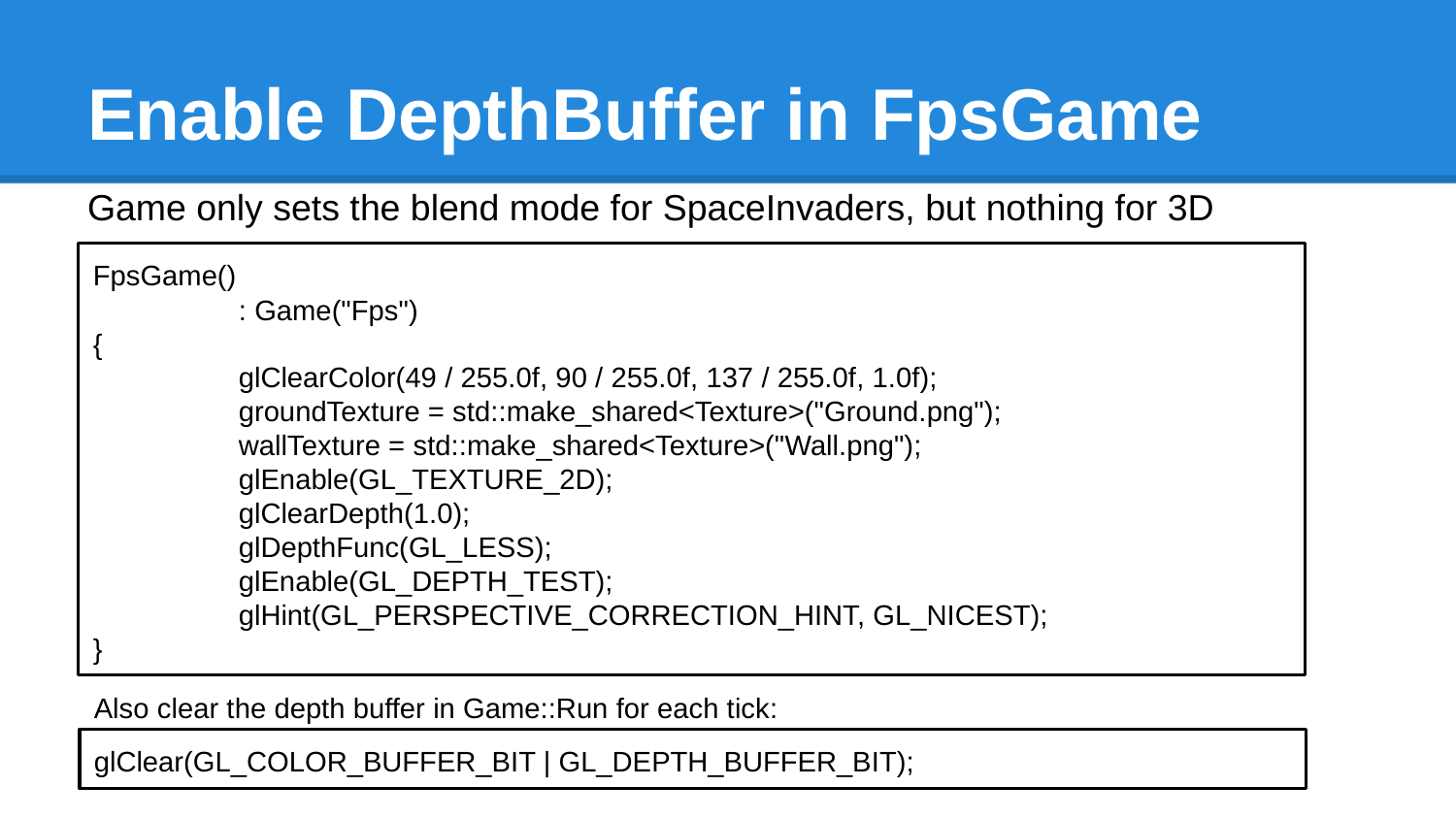

# Enable DepthBuffer in FpsGame
Game only sets the blend mode for SpaceInvaders, but nothing for 3D
FpsGame()
	: Game("Fps")
{
	glClearColor(49 / 255.0f, 90 / 255.0f, 137 / 255.0f, 1.0f);
	groundTexture = std::make_shared<Texture>("Ground.png");
	wallTexture = std::make_shared<Texture>("Wall.png");
	glEnable(GL_TEXTURE_2D);
	glClearDepth(1.0);
	glDepthFunc(GL_LESS);
	glEnable(GL_DEPTH_TEST);
	glHint(GL_PERSPECTIVE_CORRECTION_HINT, GL_NICEST);
}

Also clear the depth buffer in Game::Run for each tick:
glClear(GL_COLOR_BUFFER_BIT | GL_DEPTH_BUFFER_BIT);